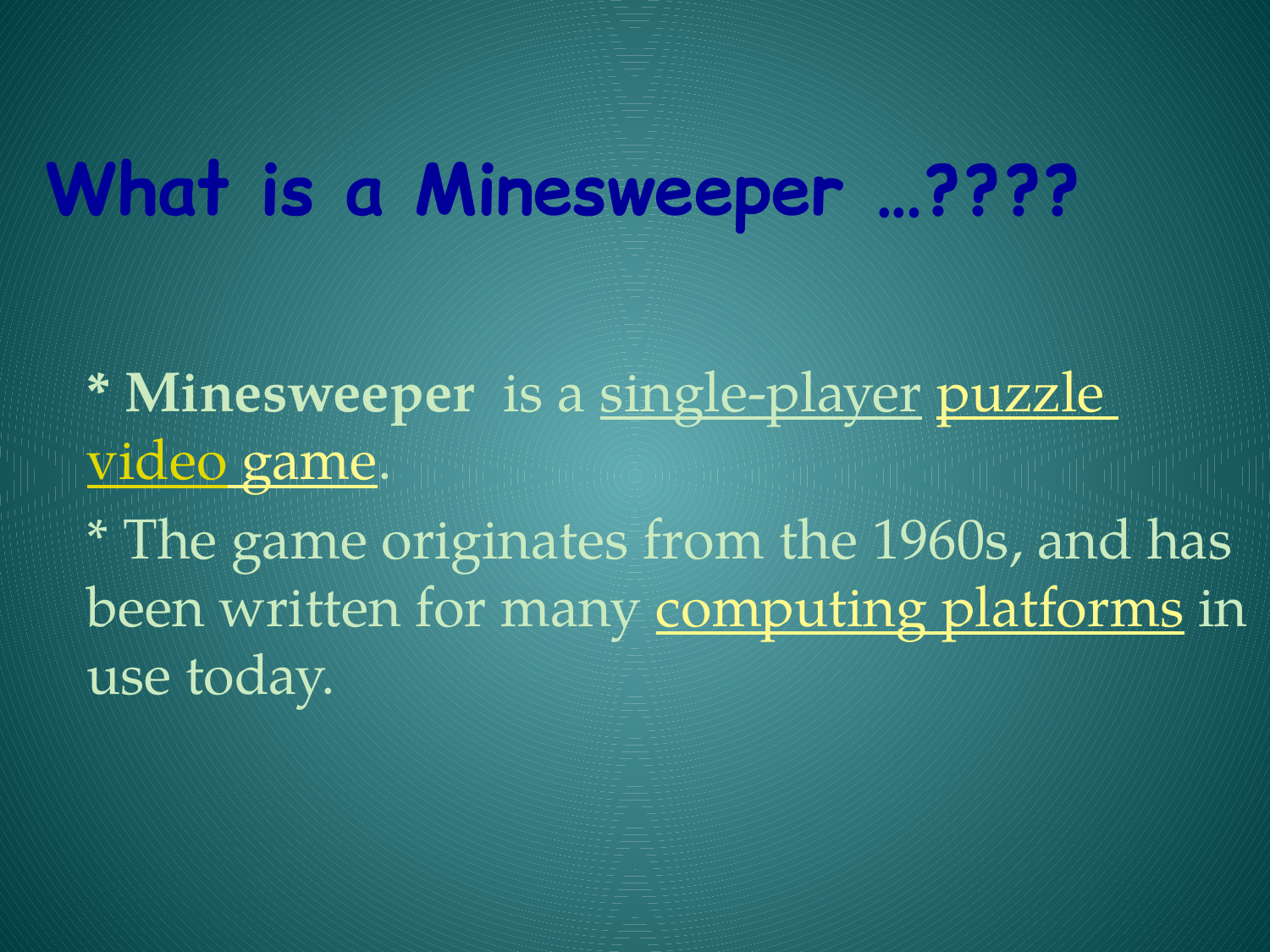

What is a Minesweeper …????
* Minesweeper  is a single-player puzzle video game.
* The game originates from the 1960s, and has been written for many computing platforms in use today.